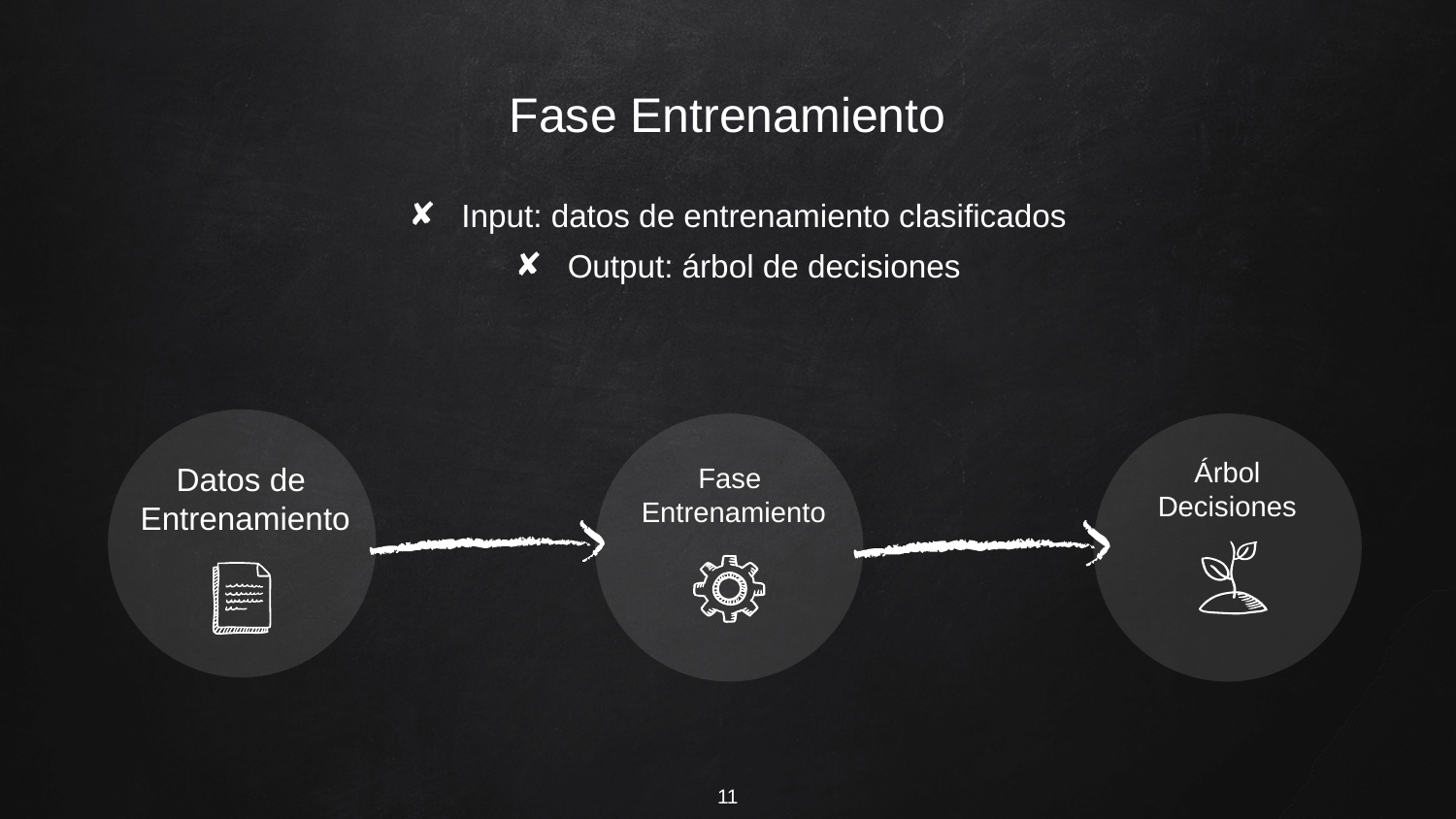

Fase Entrenamiento
Input: datos de entrenamiento clasificados
Output: árbol de decisiones

Árbol
Decisiones
Datos de
Entrenamiento
Fase
Entrenamiento

11